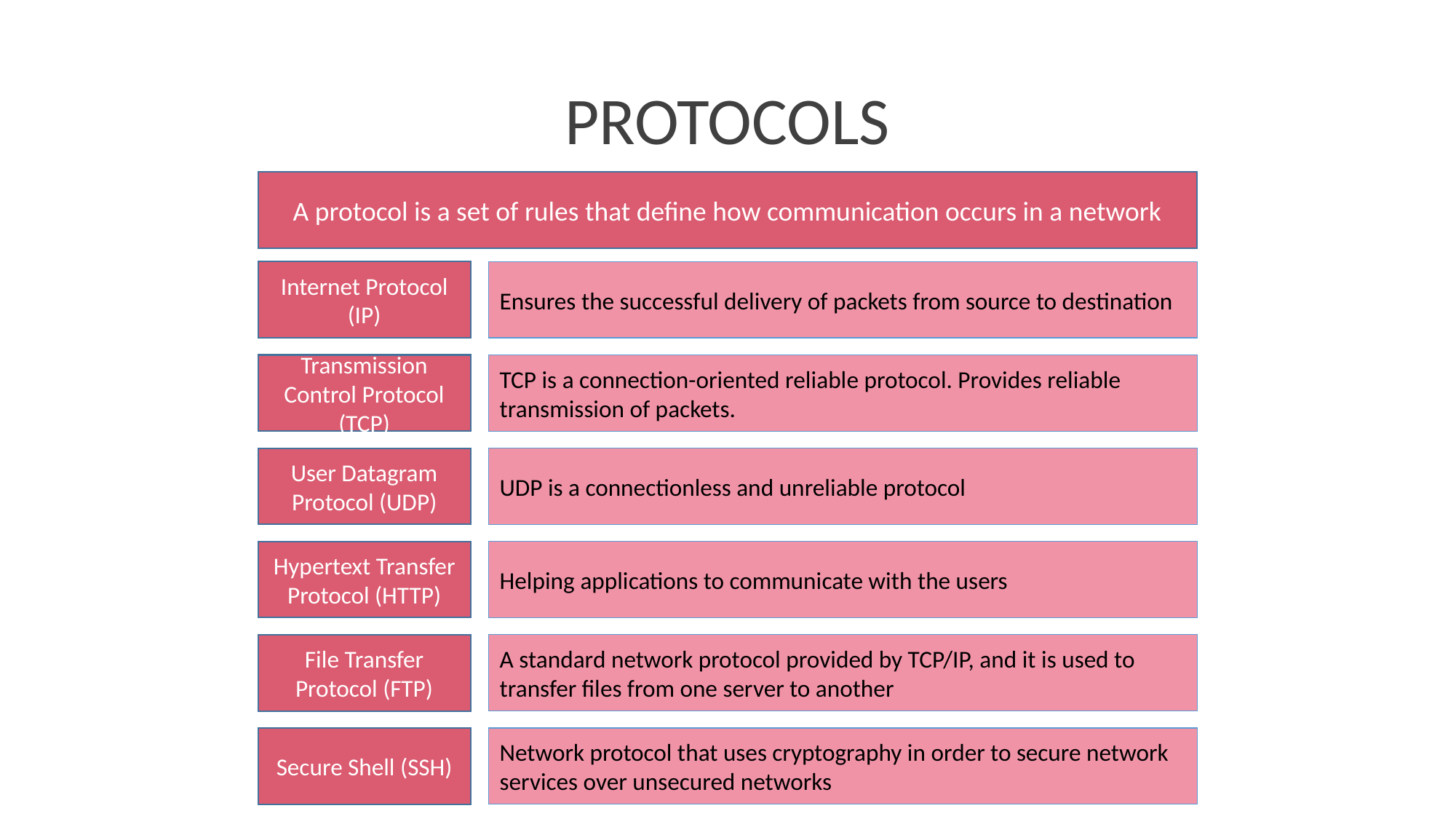

# PROTOCOLS
A protocol is a set of rules that define how communication occurs in a network
Ensures the successful delivery of packets from source to destination
Internet Protocol (IP)
TCP is a connection-oriented reliable protocol. Provides reliable transmission of packets.
Transmission Control Protocol (TCP)
UDP is a connectionless and unreliable protocol
User Datagram Protocol (UDP)
Helping applications to communicate with the users
Hypertext Transfer Protocol (HTTP)
A standard network protocol provided by TCP/IP, and it is used to transfer files from one server to another
File Transfer Protocol (FTP)
Network protocol that uses cryptography in order to secure network services over unsecured networks
Secure Shell (SSH)